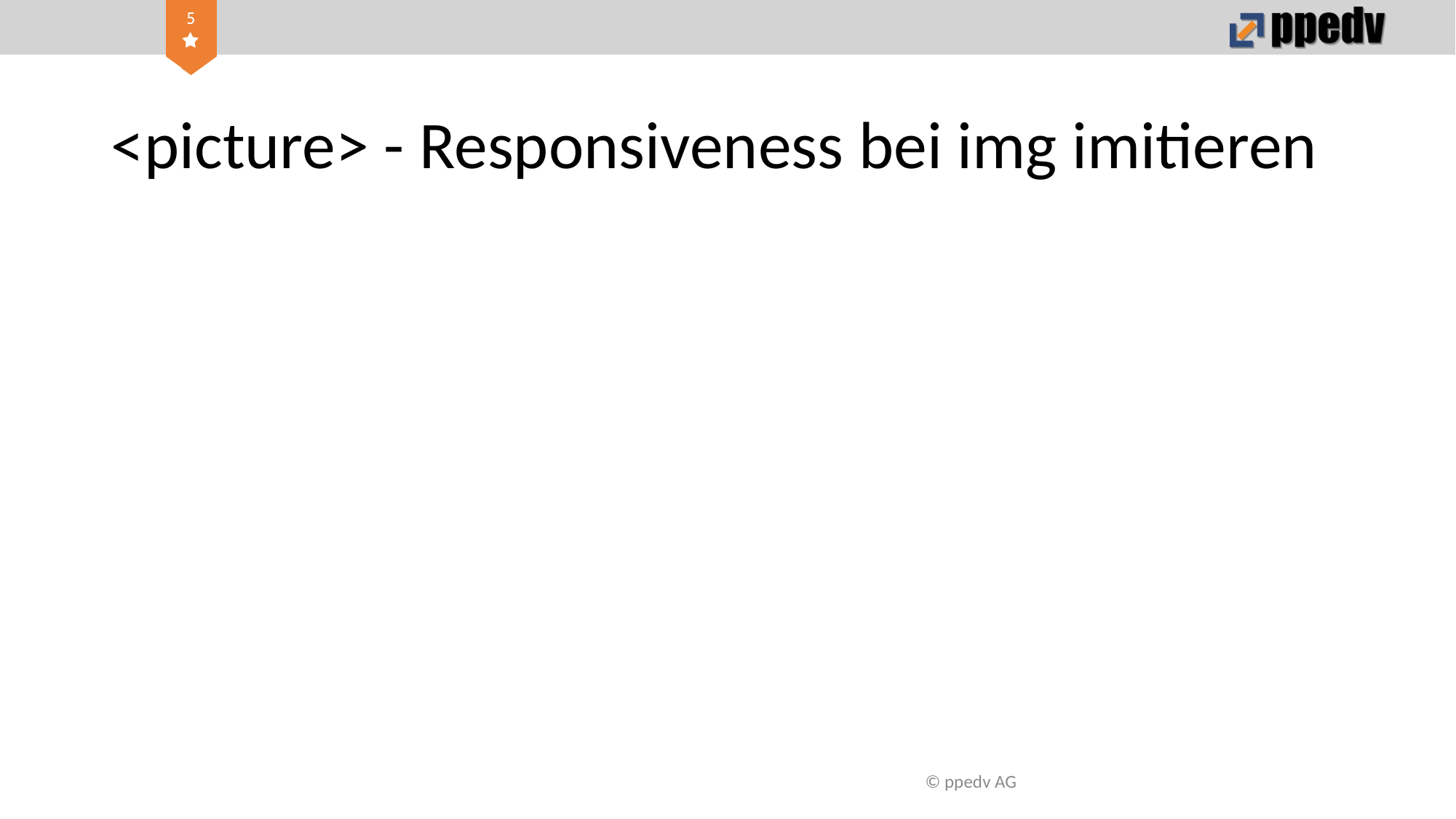

# <picture> - Responsiveness bei img imitieren

© ppedv AG